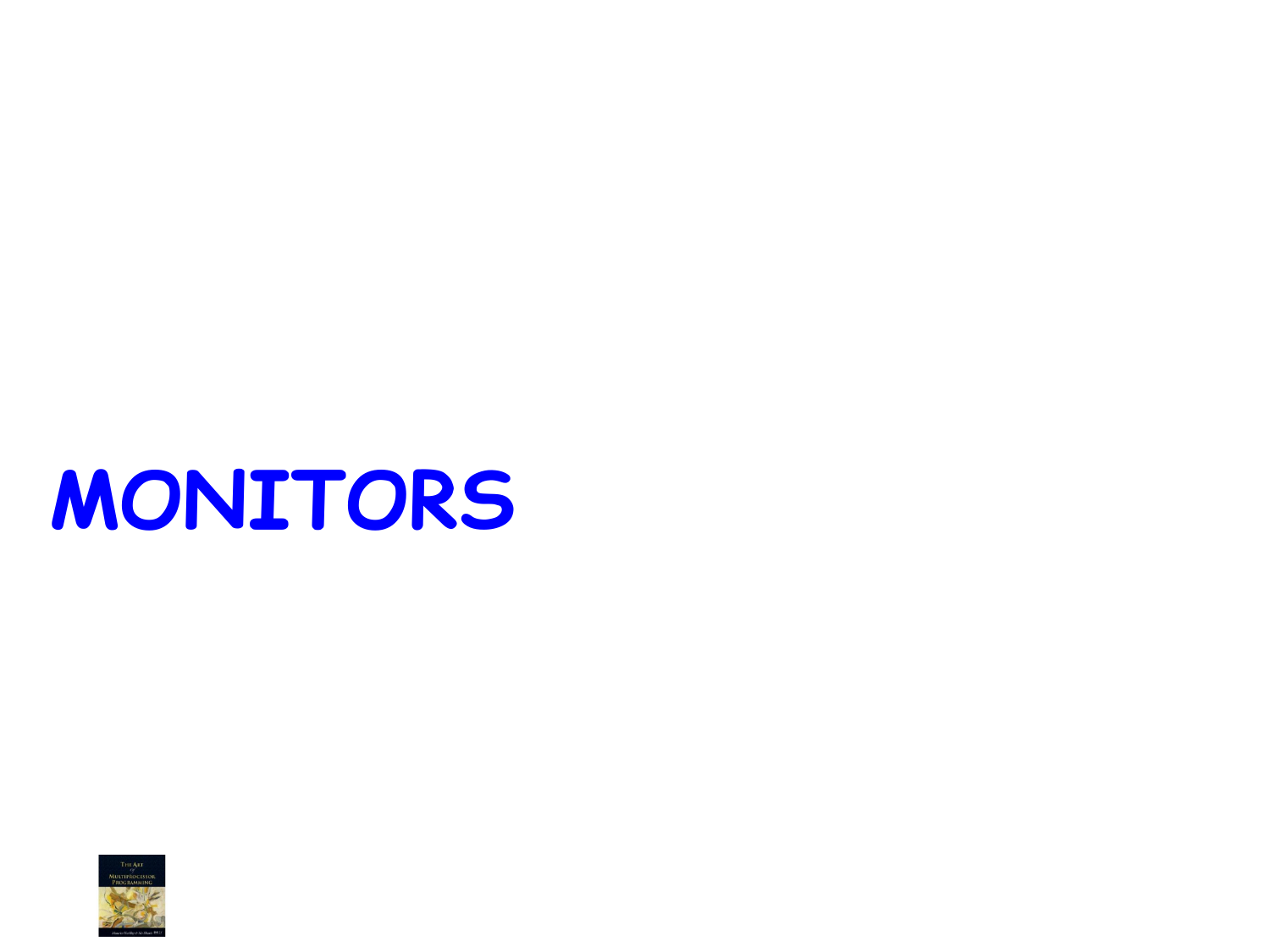

Accessing local data only by monitor’s procedures
A process enters monitor by invoking its procedures
Only one process executing at time the others wait
# MONITORS